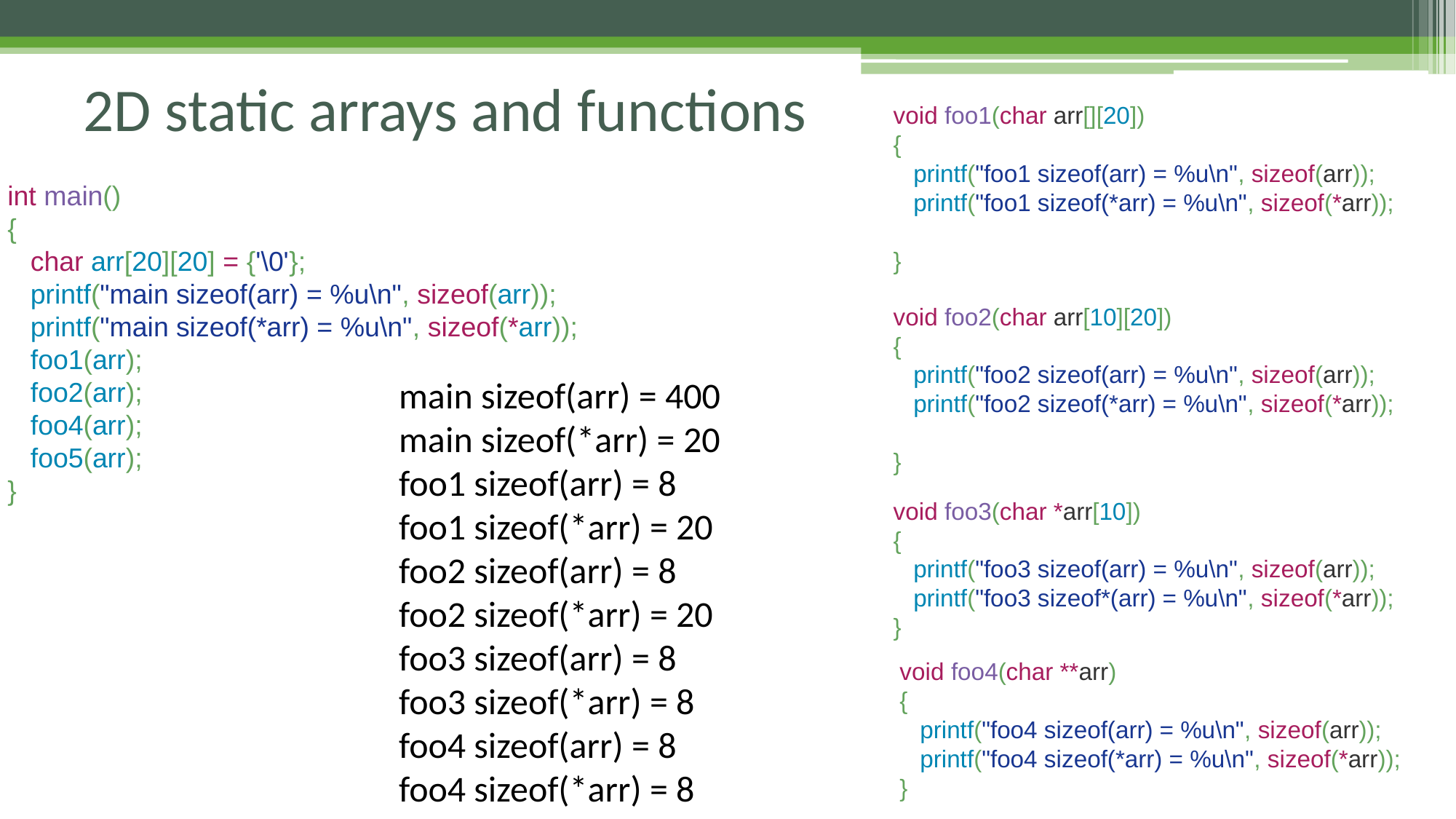

# 2D static arrays and functions
void foo1(char arr[][20])
{
   printf("foo1 sizeof(arr) = %u\n", sizeof(arr));
   printf("foo1 sizeof(*arr) = %u\n", sizeof(*arr));
}
int main()
{
   char arr[20][20] = {'\0'};
   printf("main sizeof(arr) = %u\n", sizeof(arr));
   printf("main sizeof(*arr) = %u\n", sizeof(*arr));
   foo1(arr);
   foo2(arr);
   foo4(arr);
   foo5(arr);
}
void foo2(char arr[10][20])
{
   printf("foo2 sizeof(arr) = %u\n", sizeof(arr));
   printf("foo2 sizeof(*arr) = %u\n", sizeof(*arr));
}
main sizeof(arr) = 400
main sizeof(*arr) = 20
foo1 sizeof(arr) = 8
foo1 sizeof(*arr) = 20
foo2 sizeof(arr) = 8
foo2 sizeof(*arr) = 20
foo3 sizeof(arr) = 8
foo3 sizeof(*arr) = 8
foo4 sizeof(arr) = 8
foo4 sizeof(*arr) = 8
void foo3(char *arr[10])
{
   printf("foo3 sizeof(arr) = %u\n", sizeof(arr));
   printf("foo3 sizeof*(arr) = %u\n", sizeof(*arr));
}
void foo4(char **arr)
{
   printf("foo4 sizeof(arr) = %u\n", sizeof(arr));
   printf("foo4 sizeof(*arr) = %u\n", sizeof(*arr));
}